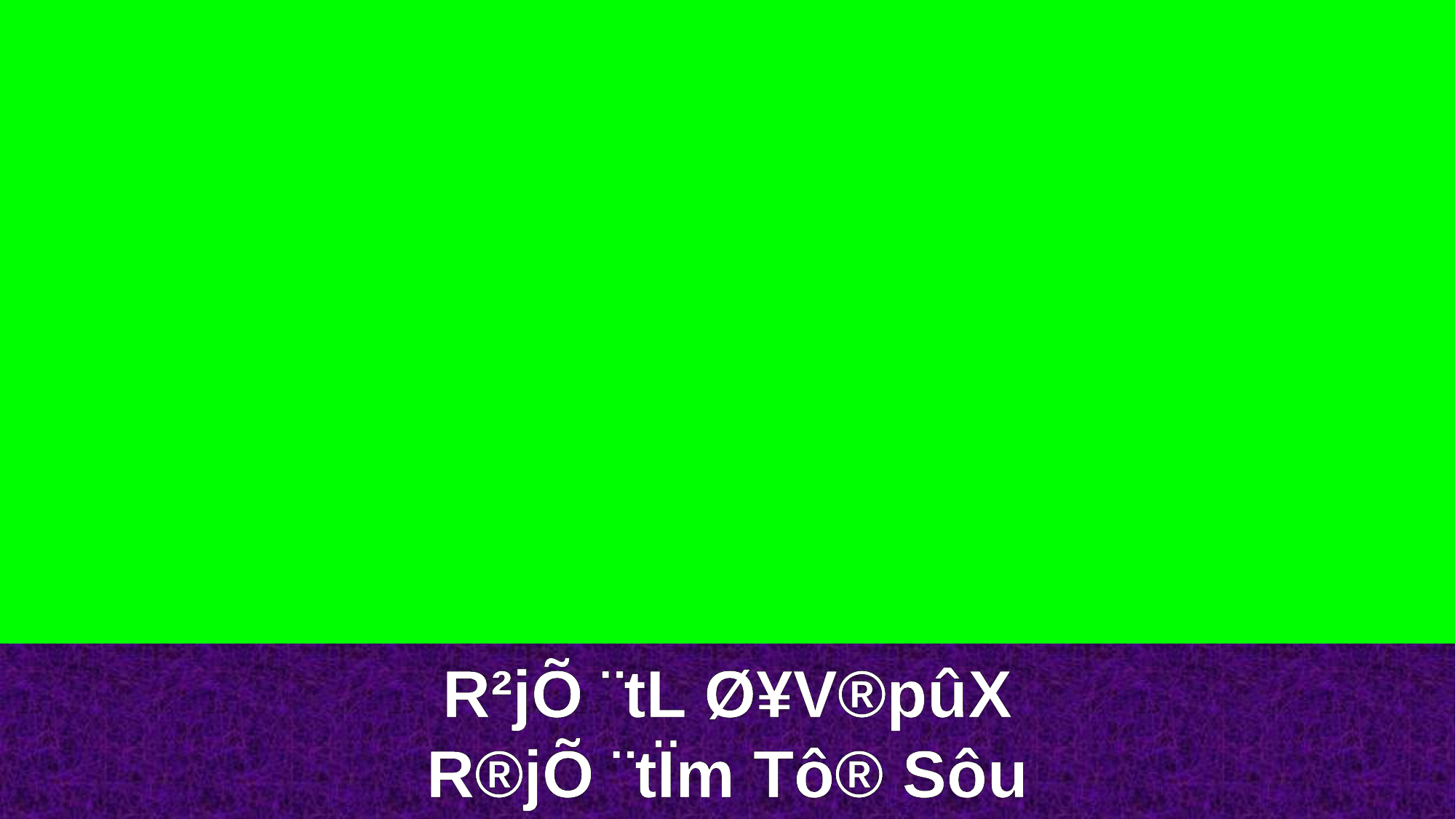

R²jÕ ¨tL Ø¥V®pûX
R®jÕ ¨tÏm Tô® Sôu